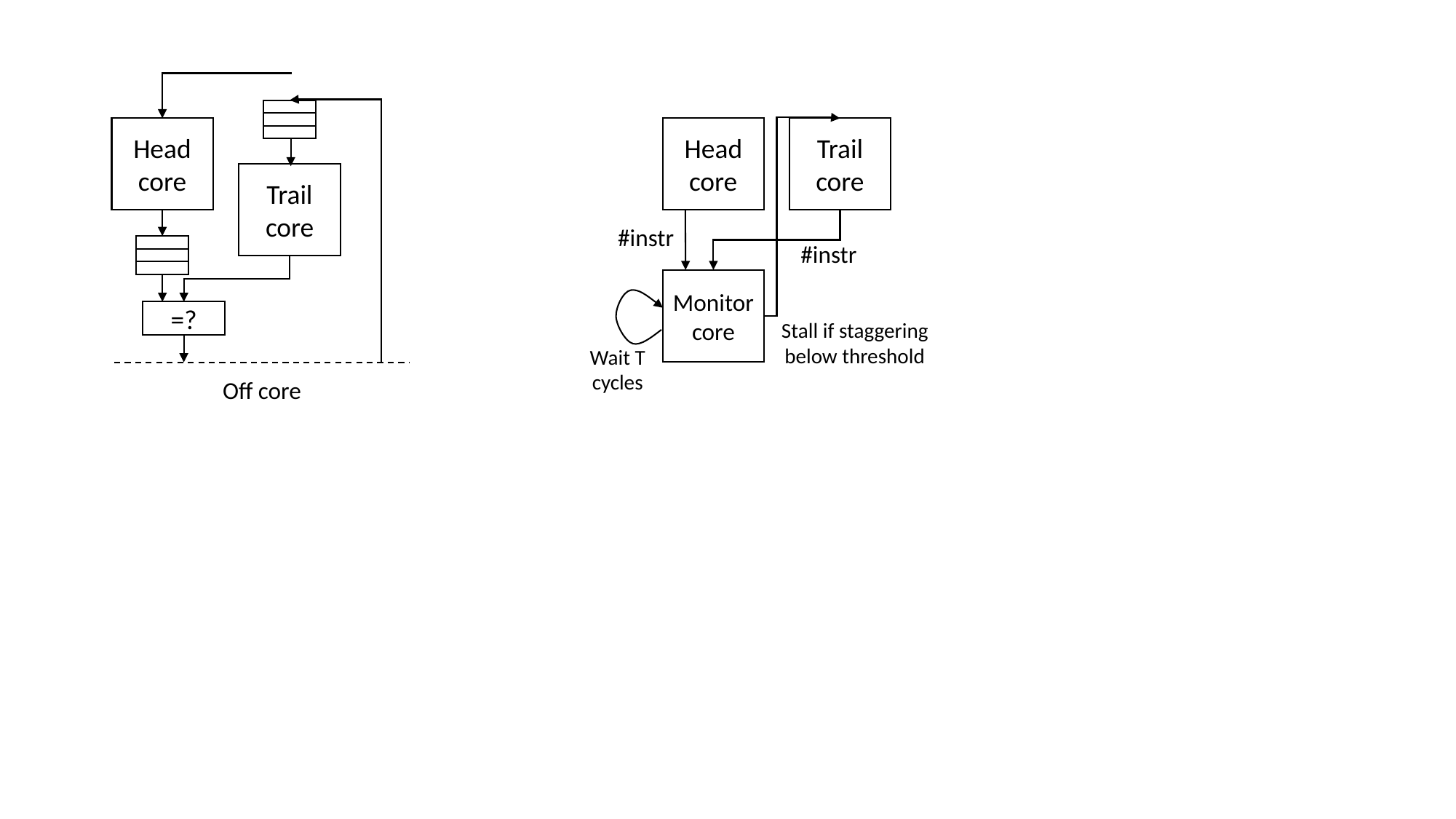

Trail core
Head core
Head core

Trail core
#instr
#instr

Monitor core

=?
Stall if staggering below threshold
Wait T cycles
Off core